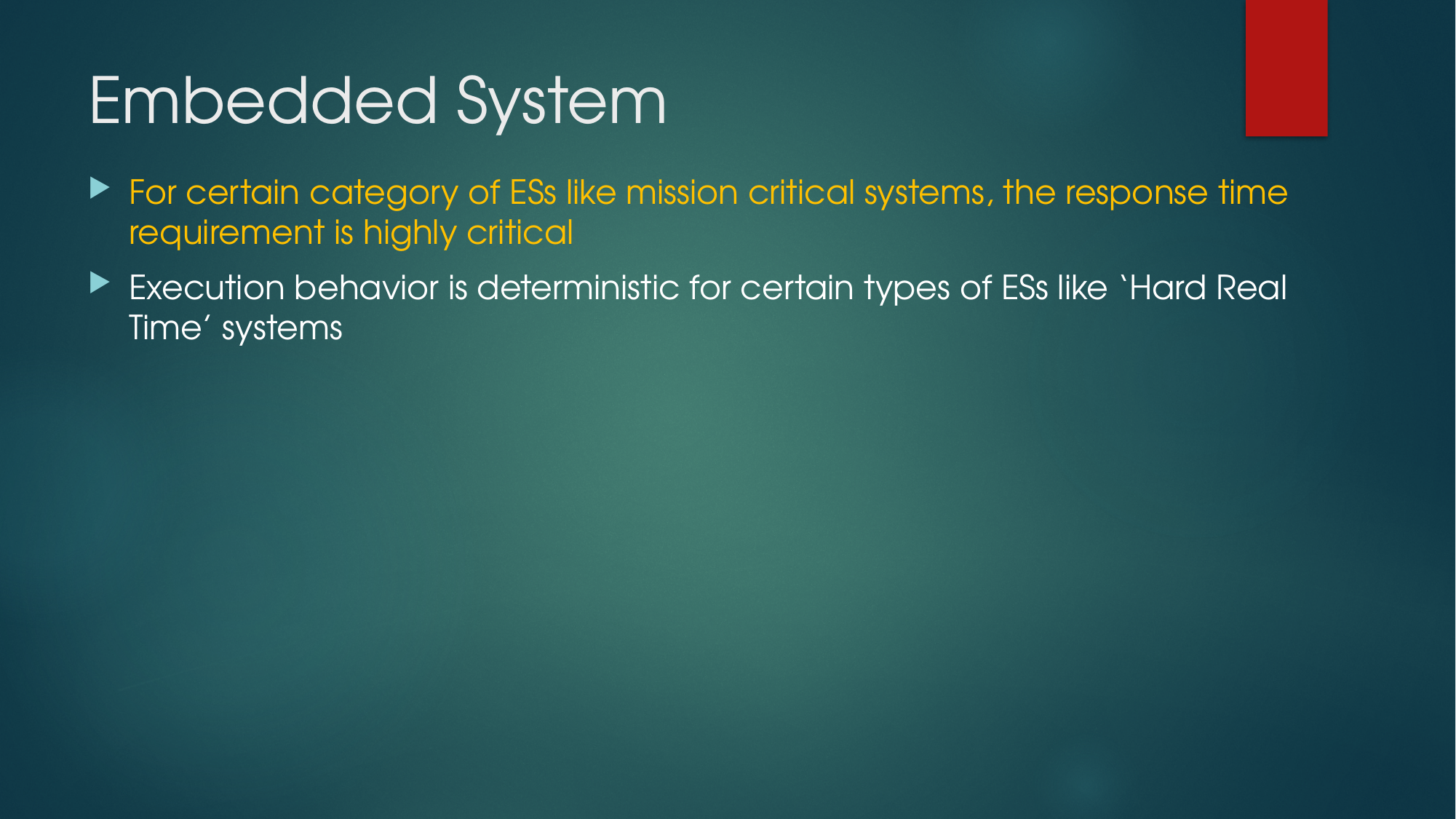

# Embedded System
For certain category of ESs like mission critical systems, the response time requirement is highly critical
Execution behavior is deterministic for certain types of ESs like ‘Hard Real Time’ systems